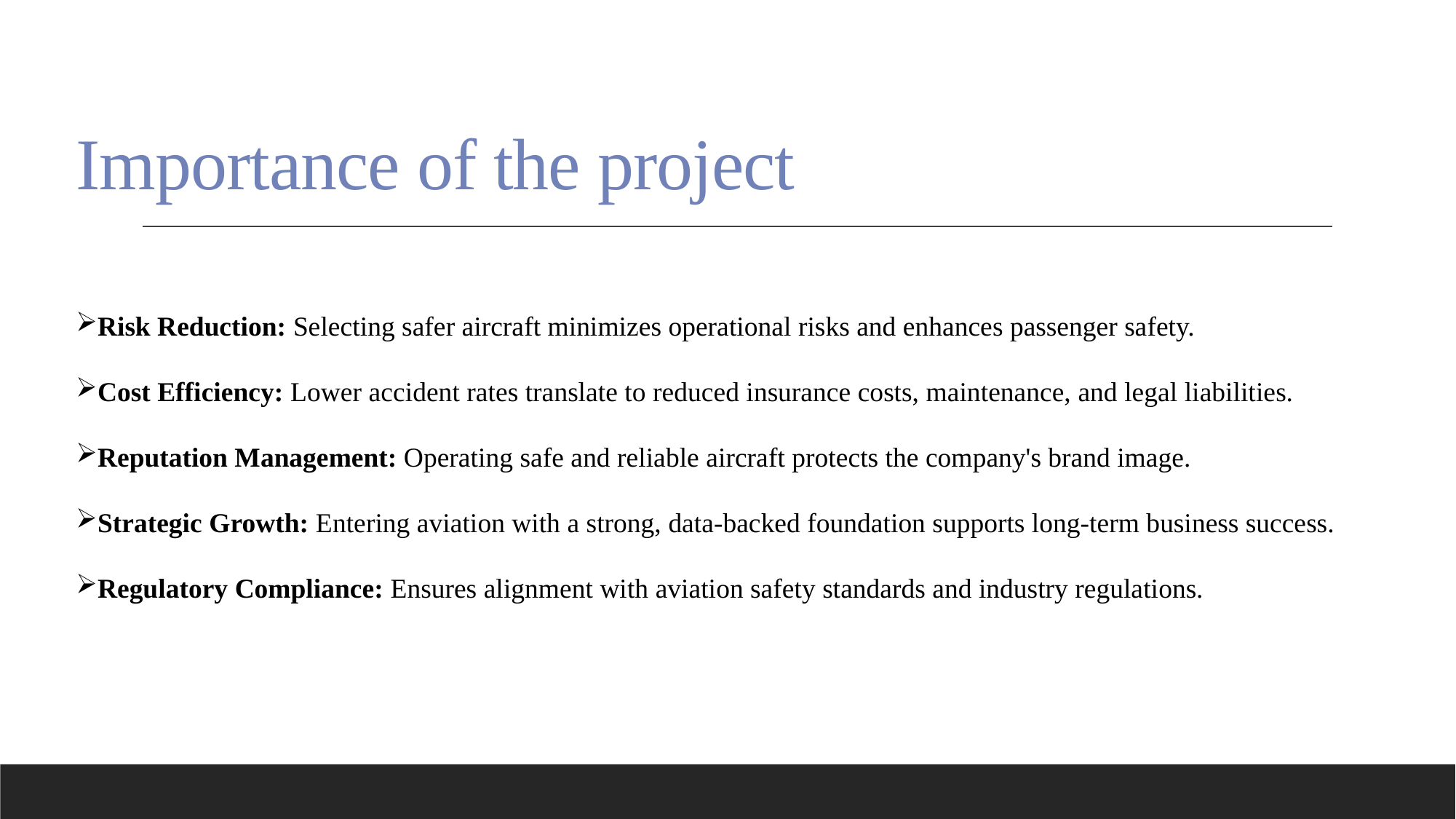

# Importance of the project
Risk Reduction: Selecting safer aircraft minimizes operational risks and enhances passenger safety.
Cost Efficiency: Lower accident rates translate to reduced insurance costs, maintenance, and legal liabilities.
Reputation Management: Operating safe and reliable aircraft protects the company's brand image.
Strategic Growth: Entering aviation with a strong, data-backed foundation supports long-term business success.
Regulatory Compliance: Ensures alignment with aviation safety standards and industry regulations.